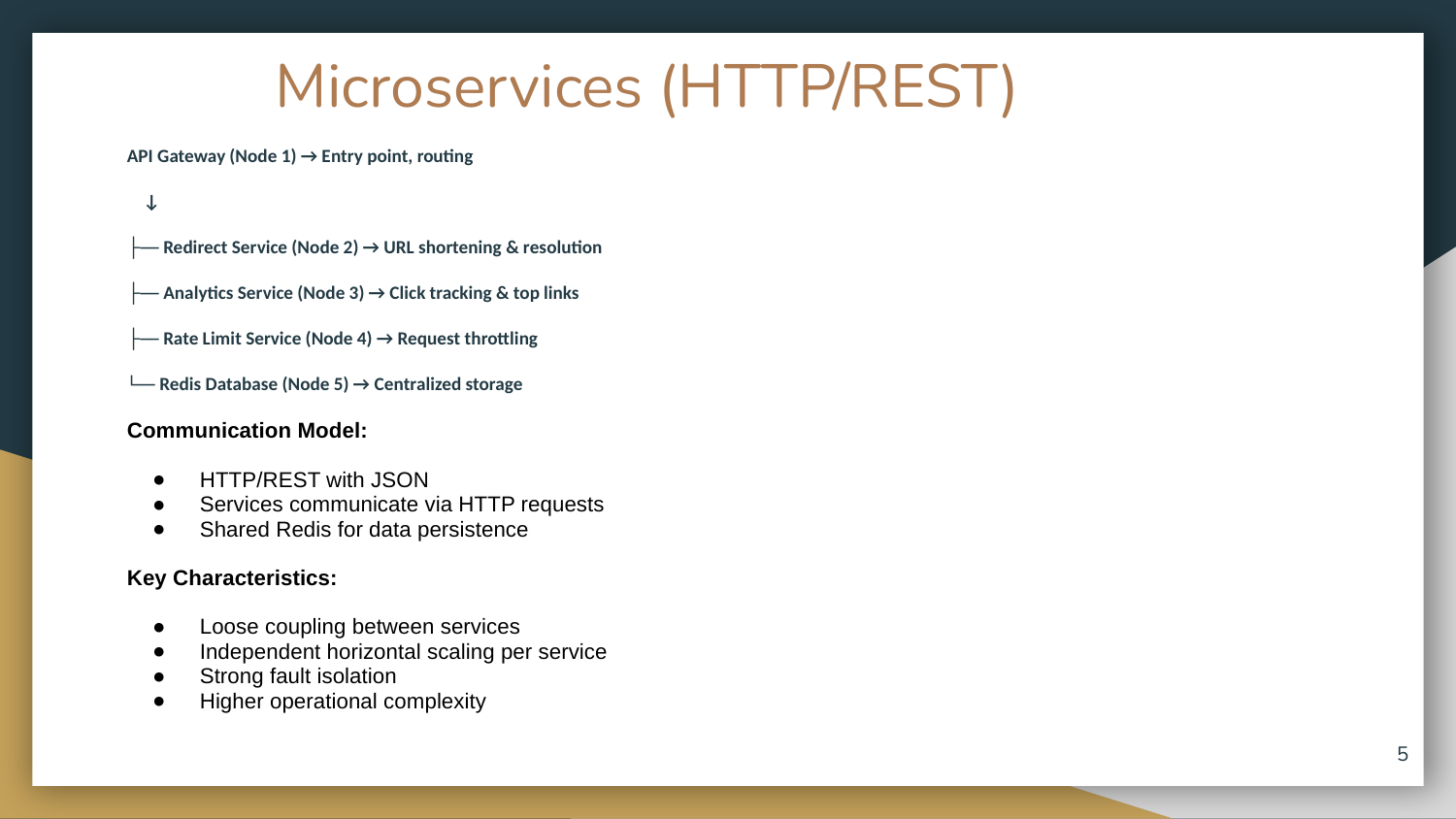

# Microservices (HTTP/REST)
API Gateway (Node 1) → Entry point, routing
    ↓
├── Redirect Service (Node 2) → URL shortening & resolution
├── Analytics Service (Node 3) → Click tracking & top links
├── Rate Limit Service (Node 4) → Request throttling
└── Redis Database (Node 5) → Centralized storage
Communication Model:
HTTP/REST with JSON
Services communicate via HTTP requests
Shared Redis for data persistence
Key Characteristics:
Loose coupling between services
Independent horizontal scaling per service
Strong fault isolation
Higher operational complexity

5